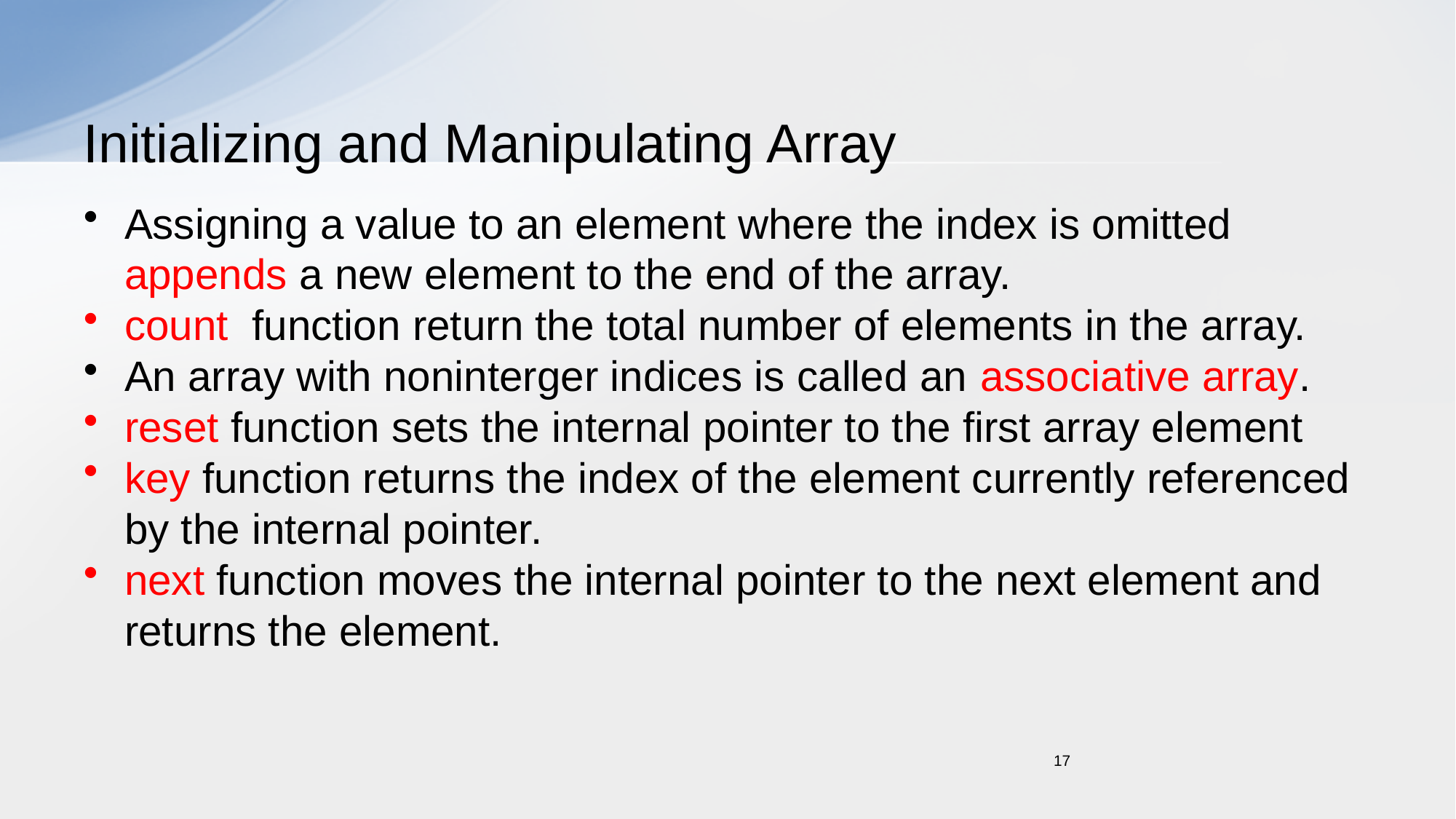

# Initializing and Manipulating Array
Assigning a value to an element where the index is omitted appends a new element to the end of the array.
count  function return the total number of elements in the array.
An array with noninterger indices is called an associative array.
reset function sets the internal pointer to the first array element
key function returns the index of the element currently referenced by the internal pointer.
next function moves the internal pointer to the next element and returns the element.
17